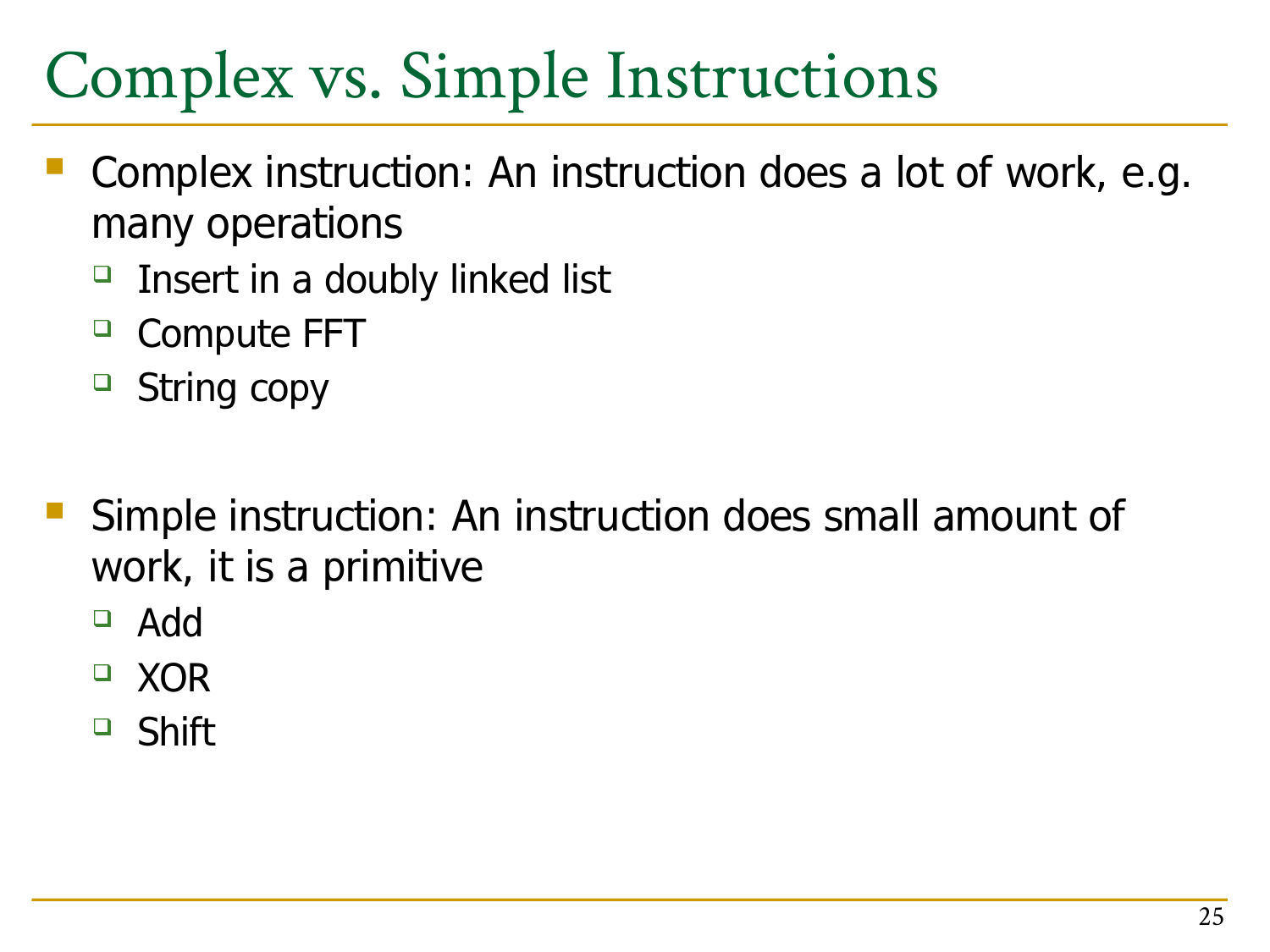

# Complex vs. Simple Instructions
Complex instruction: An instruction does a lot of work, e.g. many operations
Insert in a doubly linked list
Compute FFT
String copy

Simple instruction: An instruction does small amount of work, it is a primitive
Add
XOR
Shift
25